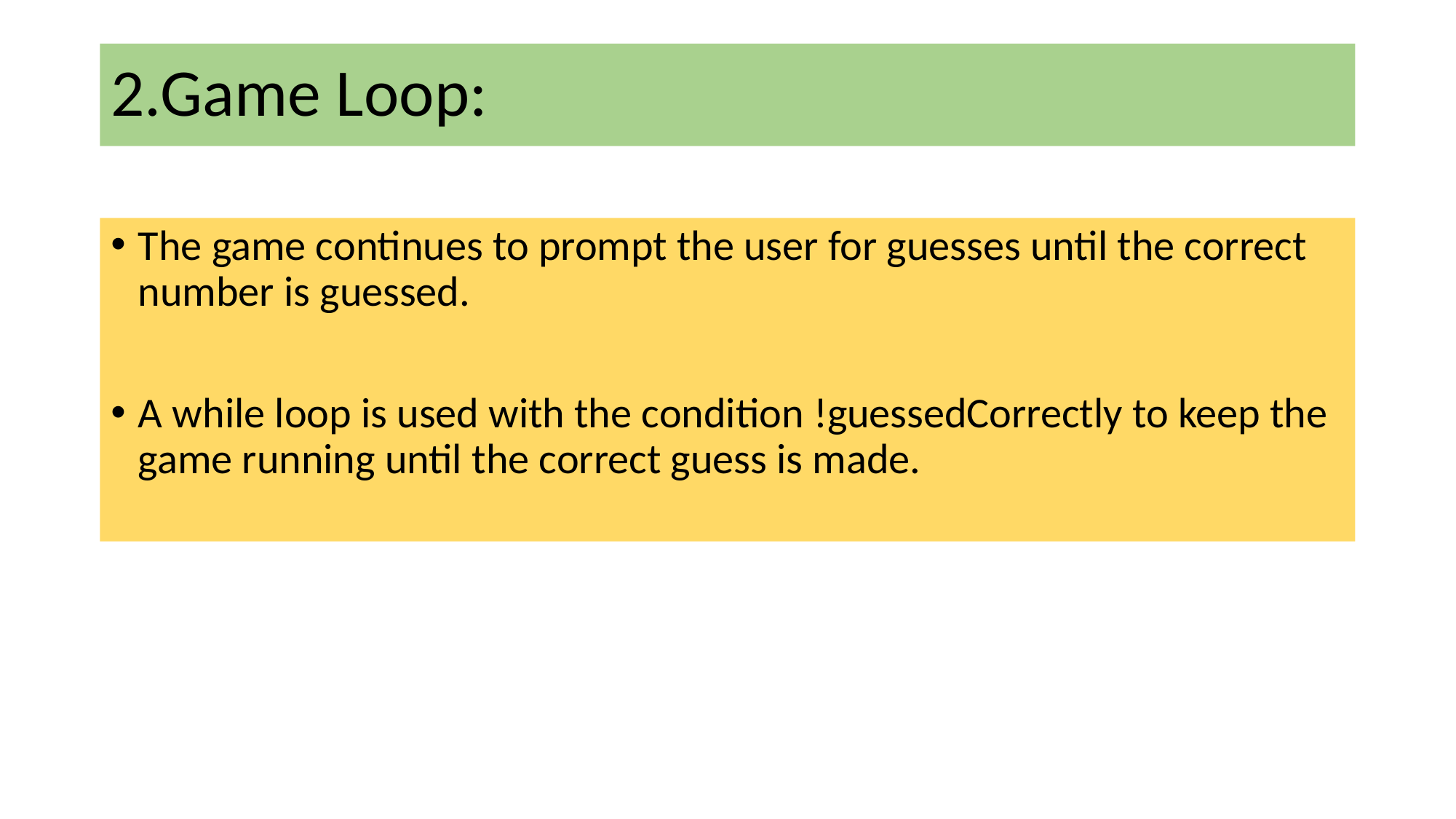

# 2.Game Loop:
The game continues to prompt the user for guesses until the correct number is guessed.

A while loop is used with the condition !guessedCorrectly to keep the game running until the correct guess is made.